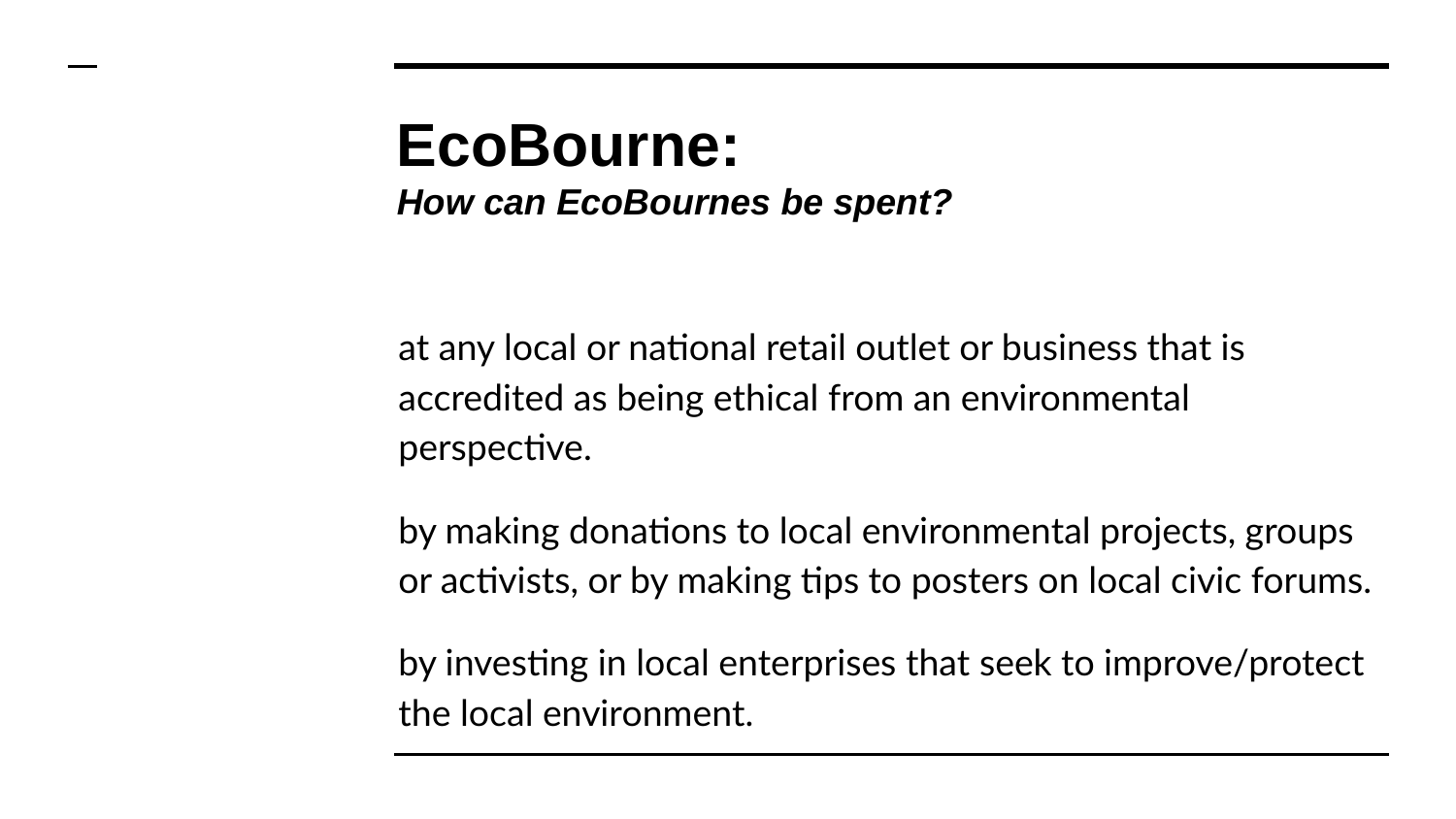

# EcoBourne:
How can EcoBournes be spent?
at any local or national retail outlet or business that is accredited as being ethical from an environmental perspective.
by making donations to local environmental projects, groups or activists, or by making tips to posters on local civic forums.
by investing in local enterprises that seek to improve/protect the local environment.